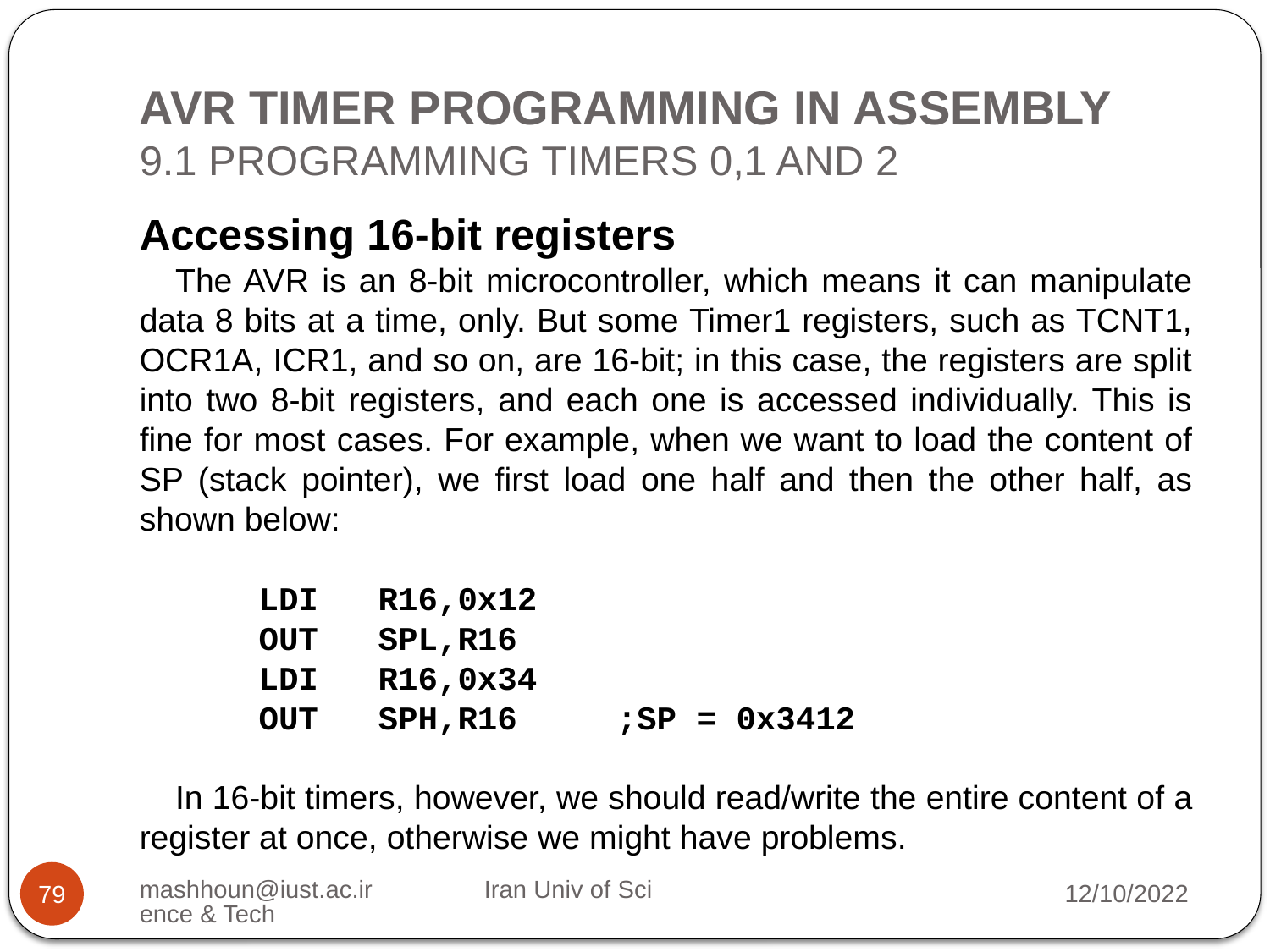

# AVR TIMER PROGRAMMING IN ASSEMBLY 9.1 PROGRAMMING TIMERS 0,1 AND 2
Accessing 16-bit registers
The AVR is an 8-bit microcontroller, which means it can manipulate data 8 bits at a time, only. But some Timer1 registers, such as TCNT1, OCR1A, ICR1, and so on, are 16-bit; in this case, the registers are split into two 8-bit registers, and each one is accessed individually. This is fine for most cases. For example, when we want to load the content of SP (stack pointer), we first load one half and then the other half, as shown below:

	LDI	R16,0x12
	OUT	SPL,R16
	LDI	R16,0x34
	OUT	SPH,R16	;SP = 0x3412

In 16-bit timers, however, we should read/write the entire content of a register at once, otherwise we might have problems.
mashhoun@iust.ac.ir                Iran Univ of Science & Tech
12/10/2022
79